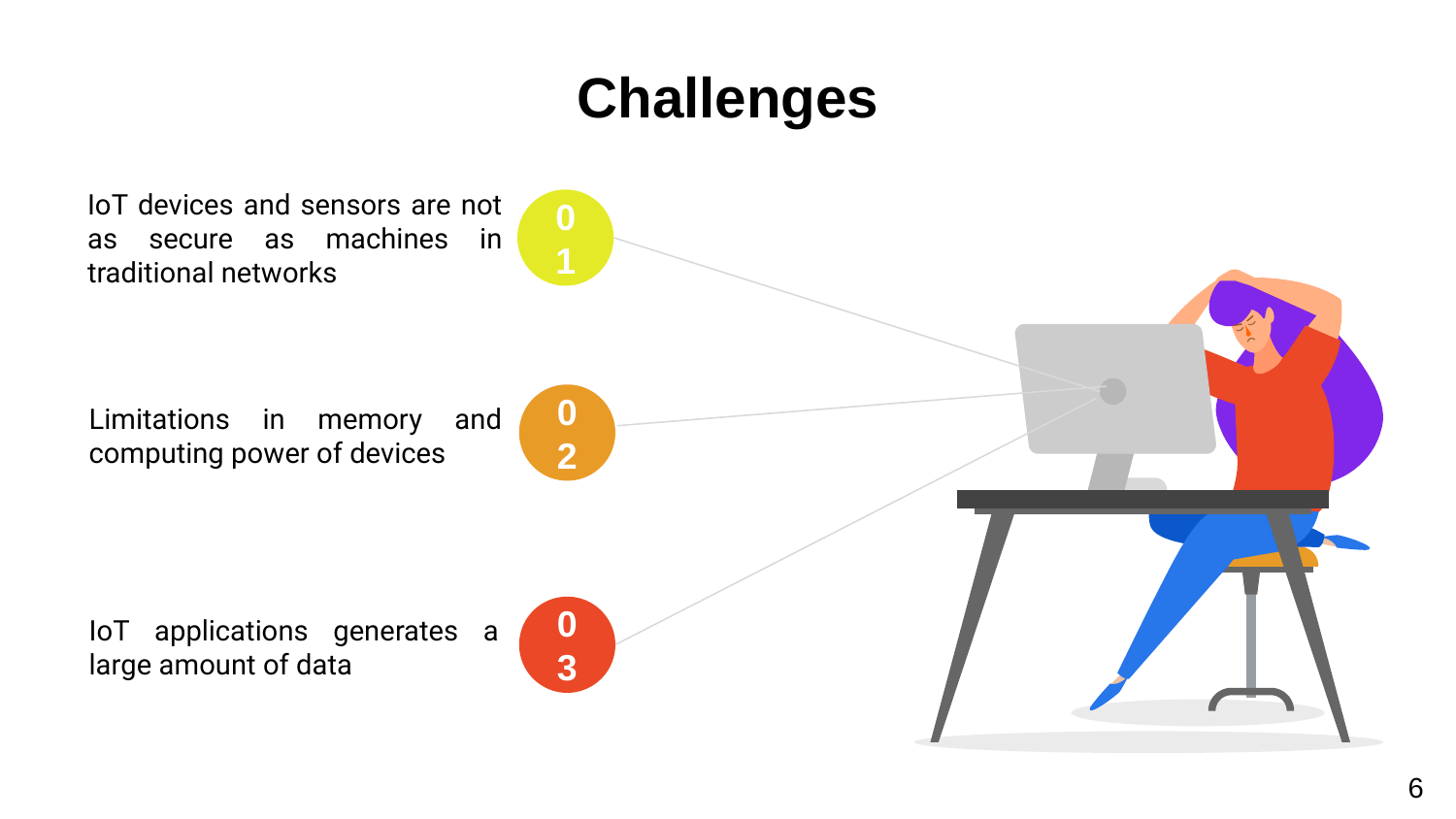

# Challenges
IoT devices and sensors are not as secure as machines in traditional networks
01

Limitations in memory and computing power of devices
02

IoT applications generates a large amount of data
03
6